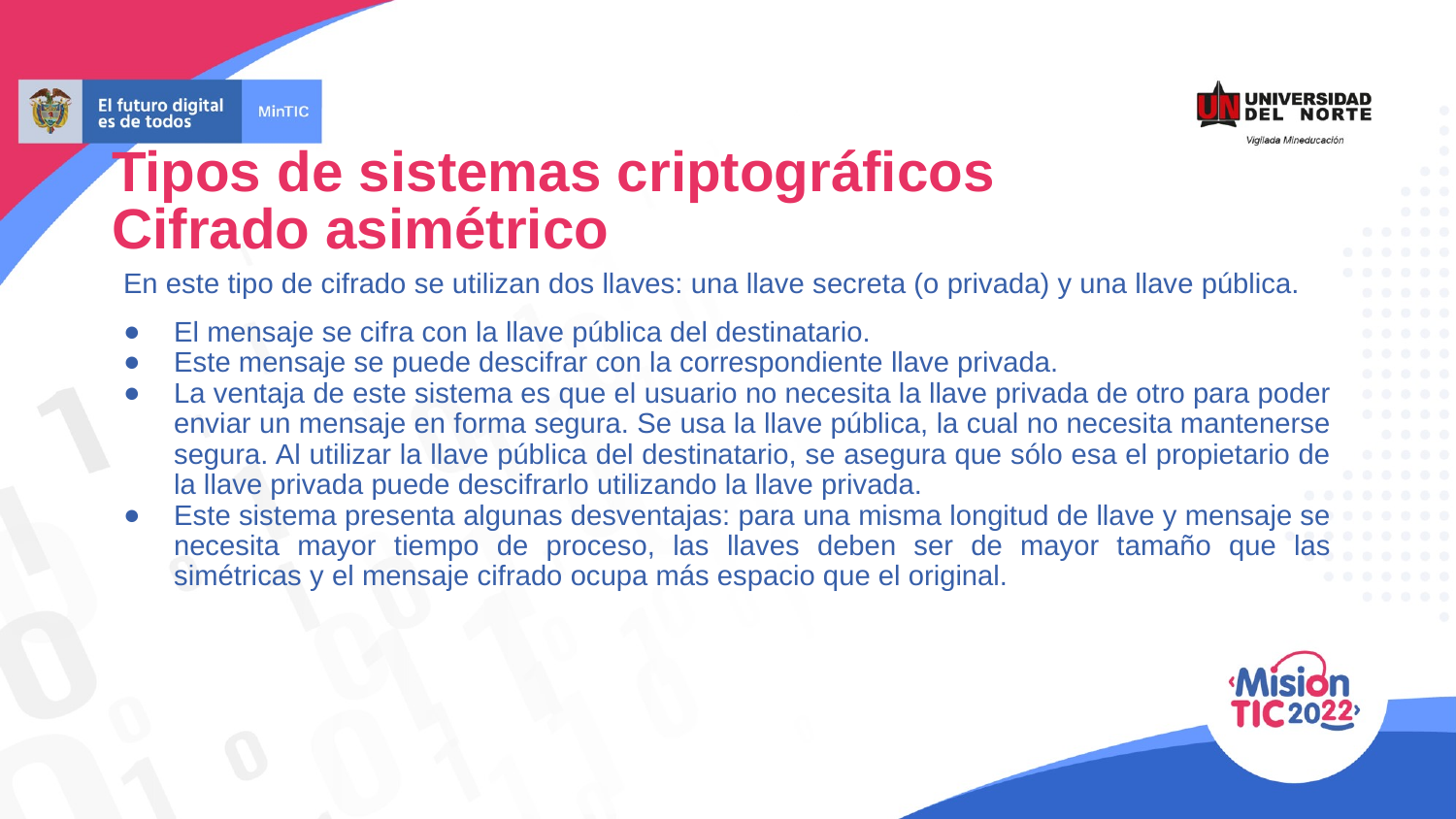

Tipos de sistemas criptográficos
Cifrado asimétrico
En este tipo de cifrado se utilizan dos llaves: una llave secreta (o privada) y una llave pública.
El mensaje se cifra con la llave pública del destinatario.
Este mensaje se puede descifrar con la correspondiente llave privada.
La ventaja de este sistema es que el usuario no necesita la llave privada de otro para poder enviar un mensaje en forma segura. Se usa la llave pública, la cual no necesita mantenerse segura. Al utilizar la llave pública del destinatario, se asegura que sólo esa el propietario de la llave privada puede descifrarlo utilizando la llave privada.
Este sistema presenta algunas desventajas: para una misma longitud de llave y mensaje se necesita mayor tiempo de proceso, las llaves deben ser de mayor tamaño que las simétricas y el mensaje cifrado ocupa más espacio que el original.